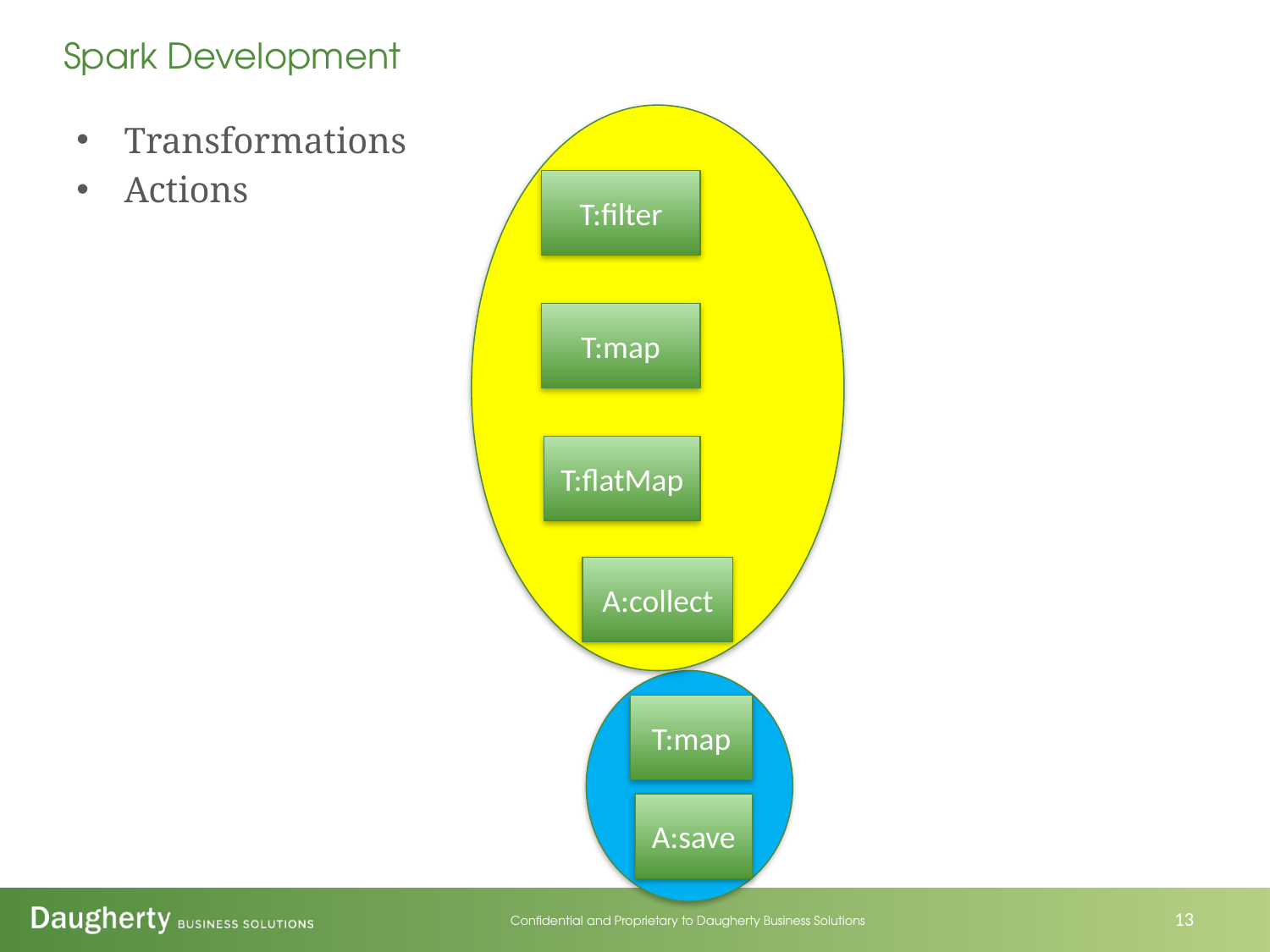

Spark Development

Transformations
Actions
T:filter
T:map
T:flatMap
A:collect

T:map
A:save
13